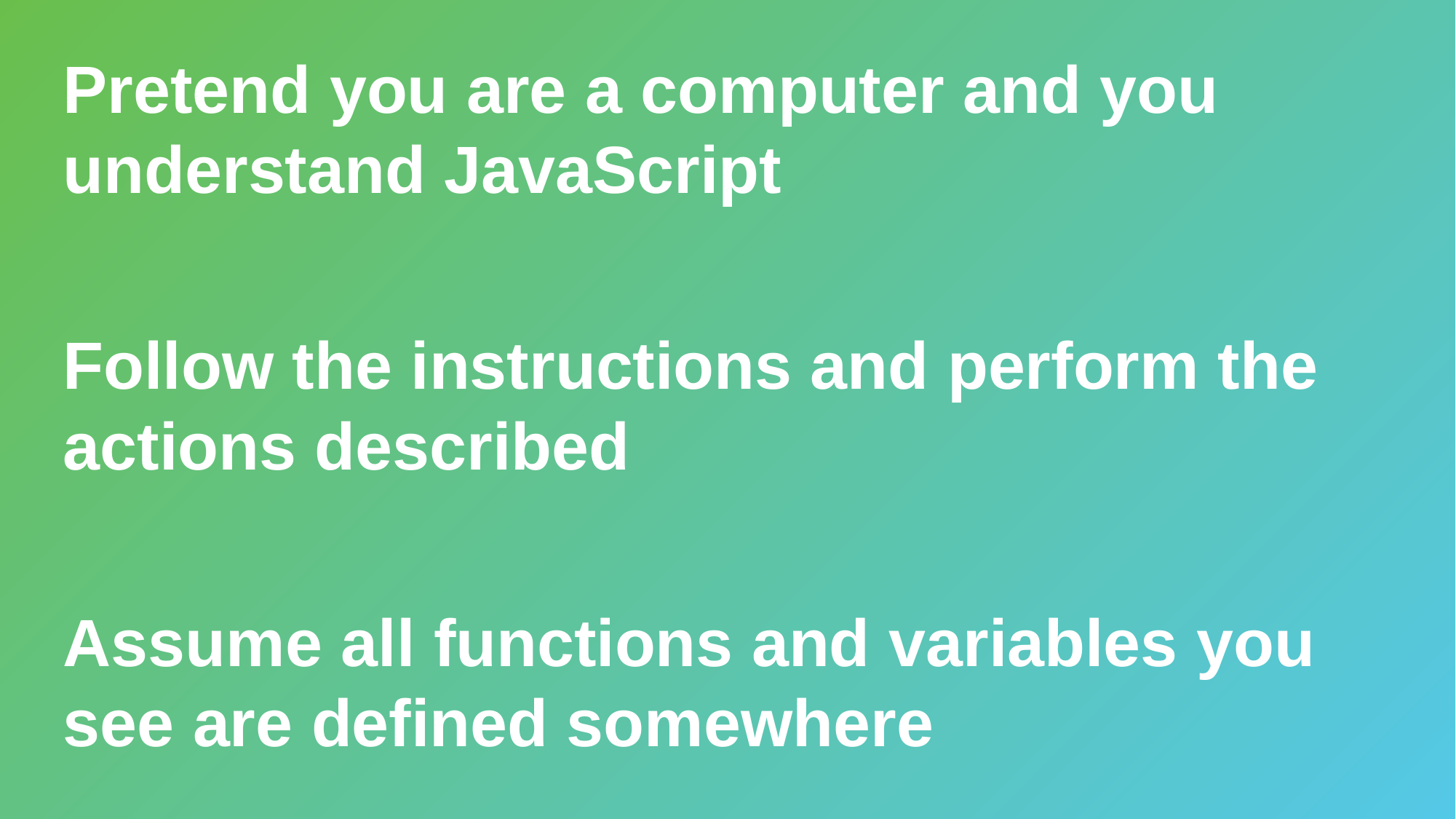

Pretend you are a computer and you understand JavaScript

Follow the instructions and perform the actions described

Assume all functions and variables you see are defined somewhere